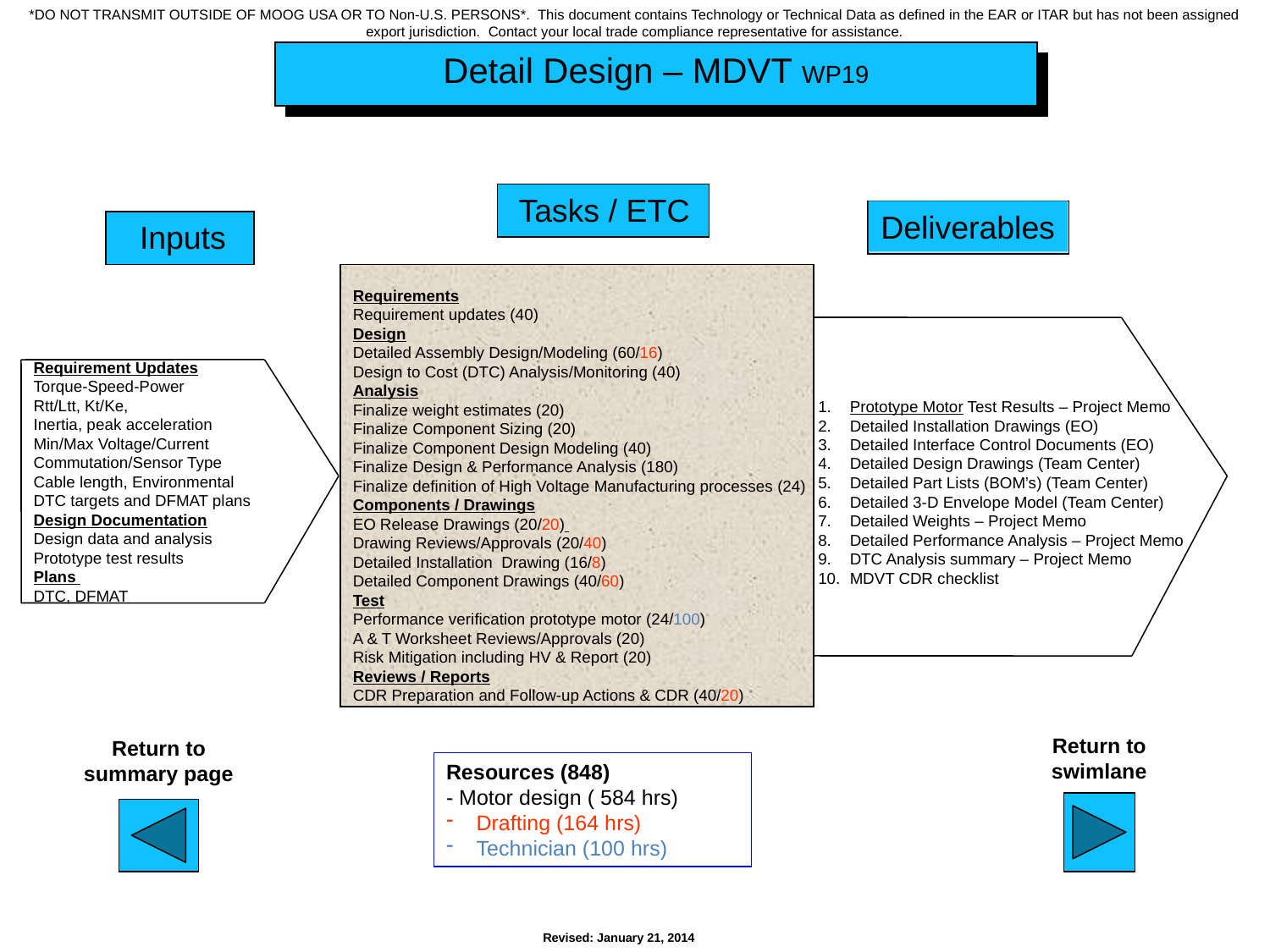

Qual Test Work Package
Detail Design – MDVT WP19

Tasks / ETC

Deliverables

Inputs

Requirements
Requirement updates (40)
Design
Detailed Assembly Design/Modeling (60/16)
Design to Cost (DTC) Analysis/Monitoring (40)
Analysis
Finalize weight estimates (20)
Finalize Component Sizing (20)
Finalize Component Design Modeling (40)
Finalize Design & Performance Analysis (180)
Finalize definition of High Voltage Manufacturing processes (24)
Components / Drawings
EO Release Drawings (20/20)
Drawing Reviews/Approvals (20/40)
Detailed Installation  Drawing (16/8)
Detailed Component Drawings (40/60)
Test
Performance verification prototype motor (24/100)
A & T Worksheet Reviews/Approvals (20)
Risk Mitigation including HV & Report (20)
Reviews / Reports
CDR Preparation and Follow-up Actions & CDR (40/20)

Requirement Updates
Torque-Speed-Power
Rtt/Ltt, Kt/Ke,
Inertia, peak acceleration
Min/Max Voltage/Current
Commutation/Sensor Type
Cable length, Environmental
DTC targets and DFMAT plans
Design Documentation
Design data and analysis
Prototype test results
Plans
DTC, DFMAT

Prototype Motor Test Results – Project Memo
Detailed Installation Drawings (EO)
Detailed Interface Control Documents (EO)
Detailed Design Drawings (Team Center)
Detailed Part Lists (BOM’s) (Team Center)
Detailed 3-D Envelope Model (Team Center)
Detailed Weights – Project Memo
Detailed Performance Analysis – Project Memo
DTC Analysis summary – Project Memo
MDVT CDR checklist

Return to swimlane
Return to summary page
Resources (848)
- Motor design ( 584 hrs)
Drafting (164 hrs)
Technician (100 hrs)

Revised: January 21, 2014